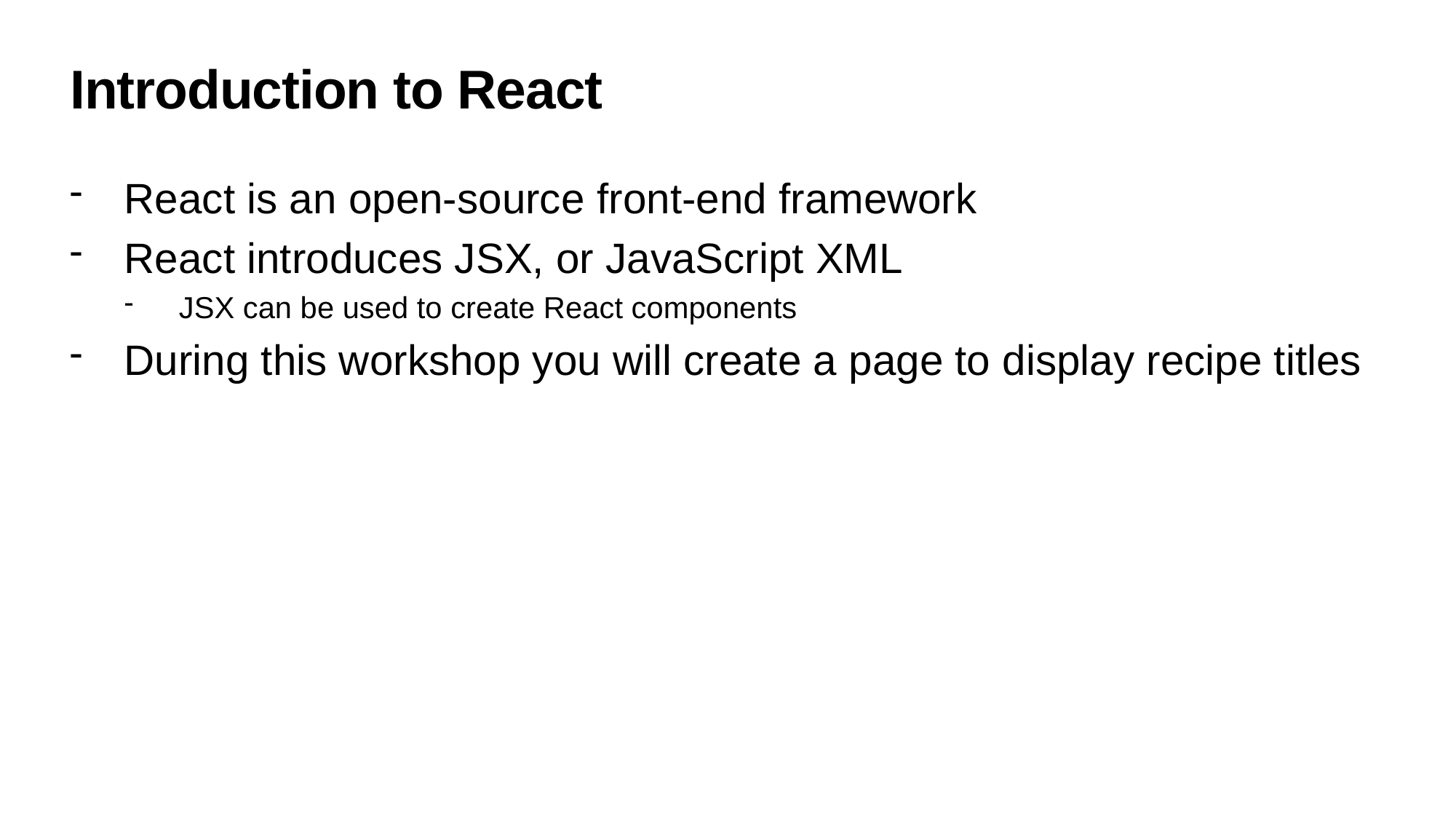

# Introduction to React
React is an open-source front-end framework
React introduces JSX, or JavaScript XML
JSX can be used to create React components
During this workshop you will create a page to display recipe titles